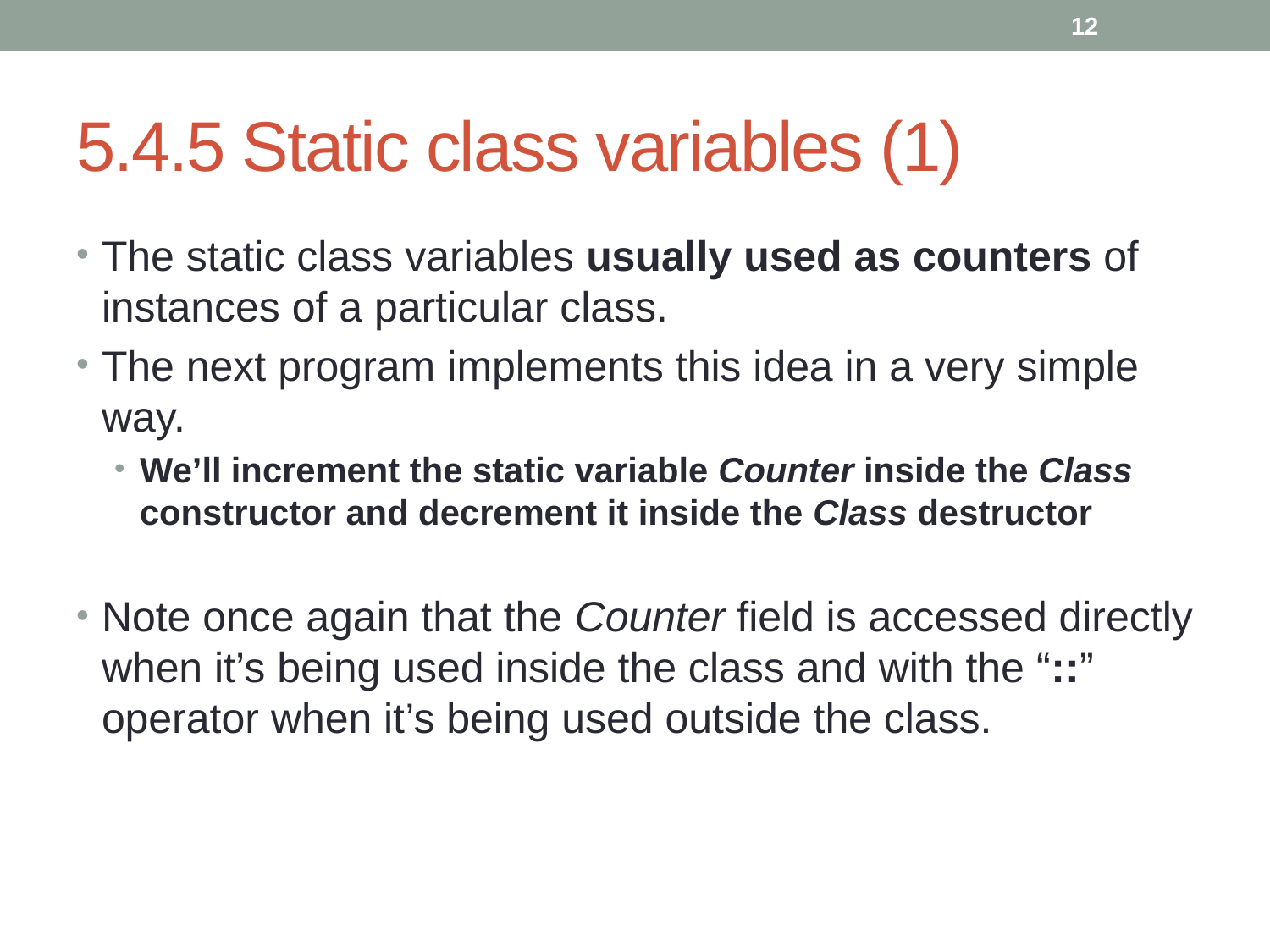

12
# 5.4.5 Static class variables (1)
The static class variables usually used as counters of instances of a particular class.
The next program implements this idea in a very simple way.
We’ll increment the static variable Counter inside the Class constructor and decrement it inside the Class destructor

Note once again that the Counter field is accessed directly when it’s being used inside the class and with the “::” operator when it’s being used outside the class.